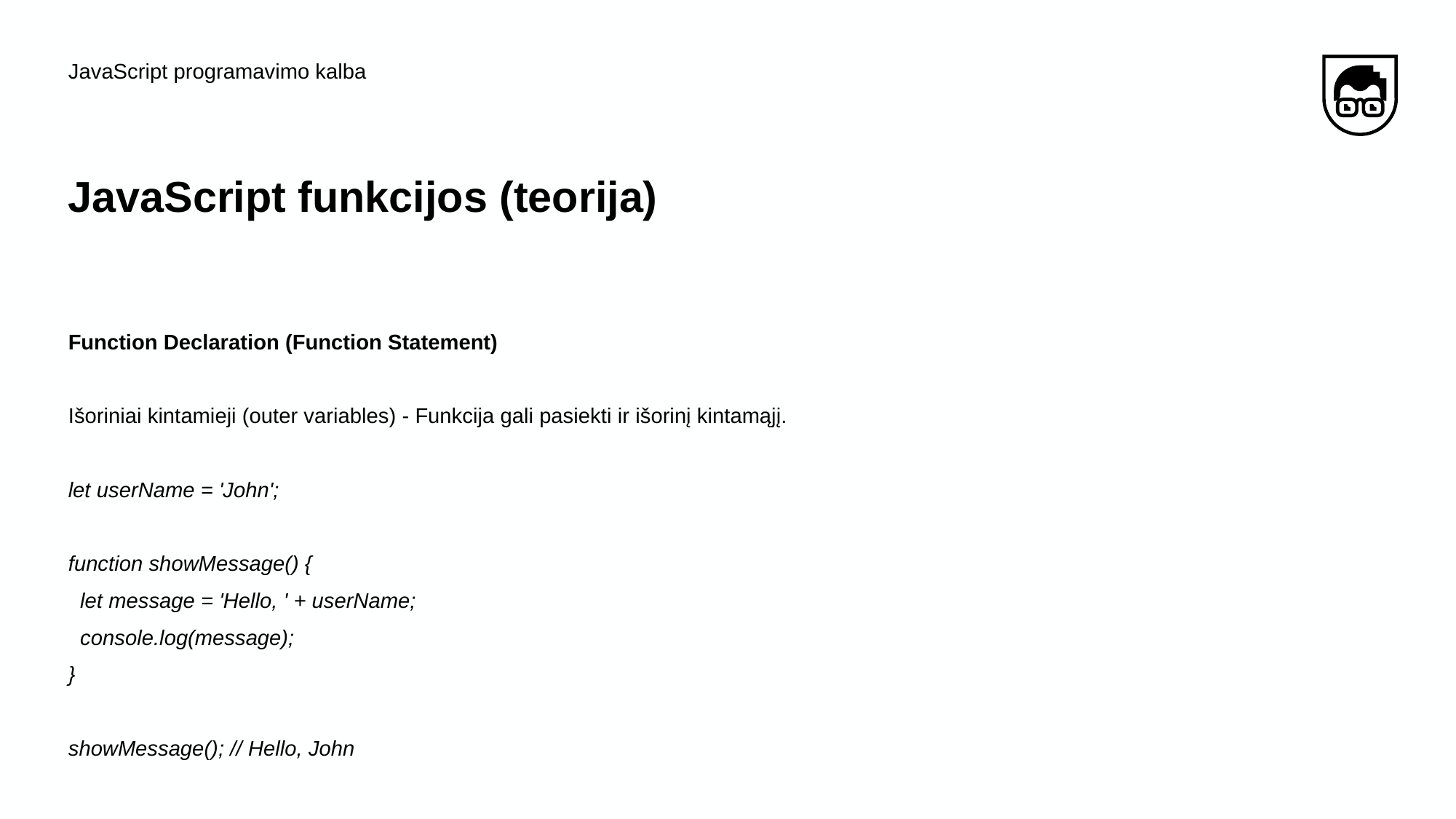

JavaScript programavimo kalba
# JavaScript funkcijos (teorija)
Function Declaration (Function Statement)

Išoriniai kintamieji (outer variables) - Funkcija gali pasiekti ir išorinį kintamąjį.

let userName = 'John';

function showMessage() {
  let message = 'Hello, ' + userName;
  console.log(message);
}

showMessage(); // Hello, John